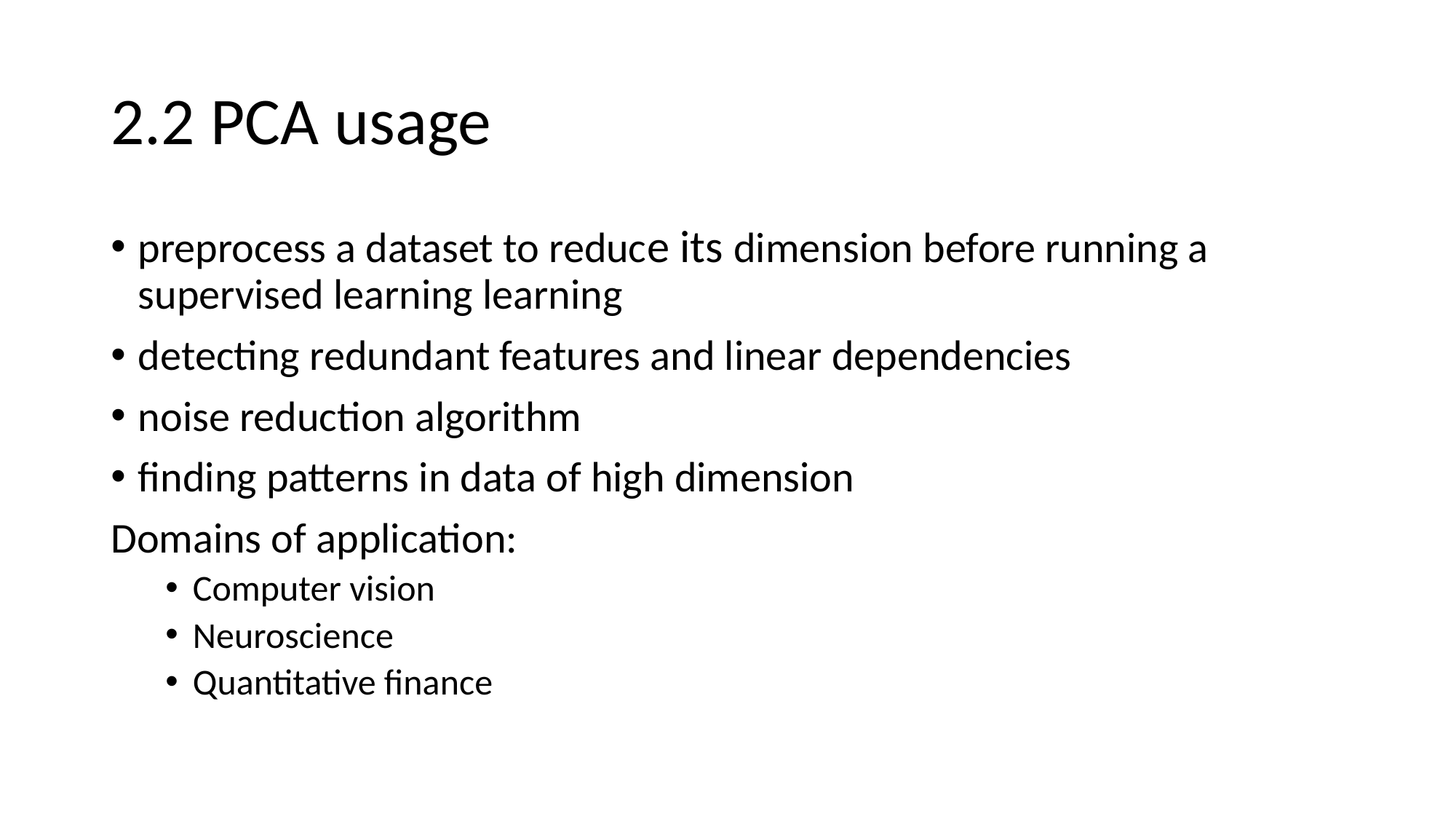

# 2.2 PCA usage
preprocess a dataset to reduce its dimension before running a supervised learning learning
detecting redundant features and linear dependencies
noise reduction algorithm
finding patterns in data of high dimension
Domains of application:
Computer vision
Neuroscience
Quantitative finance